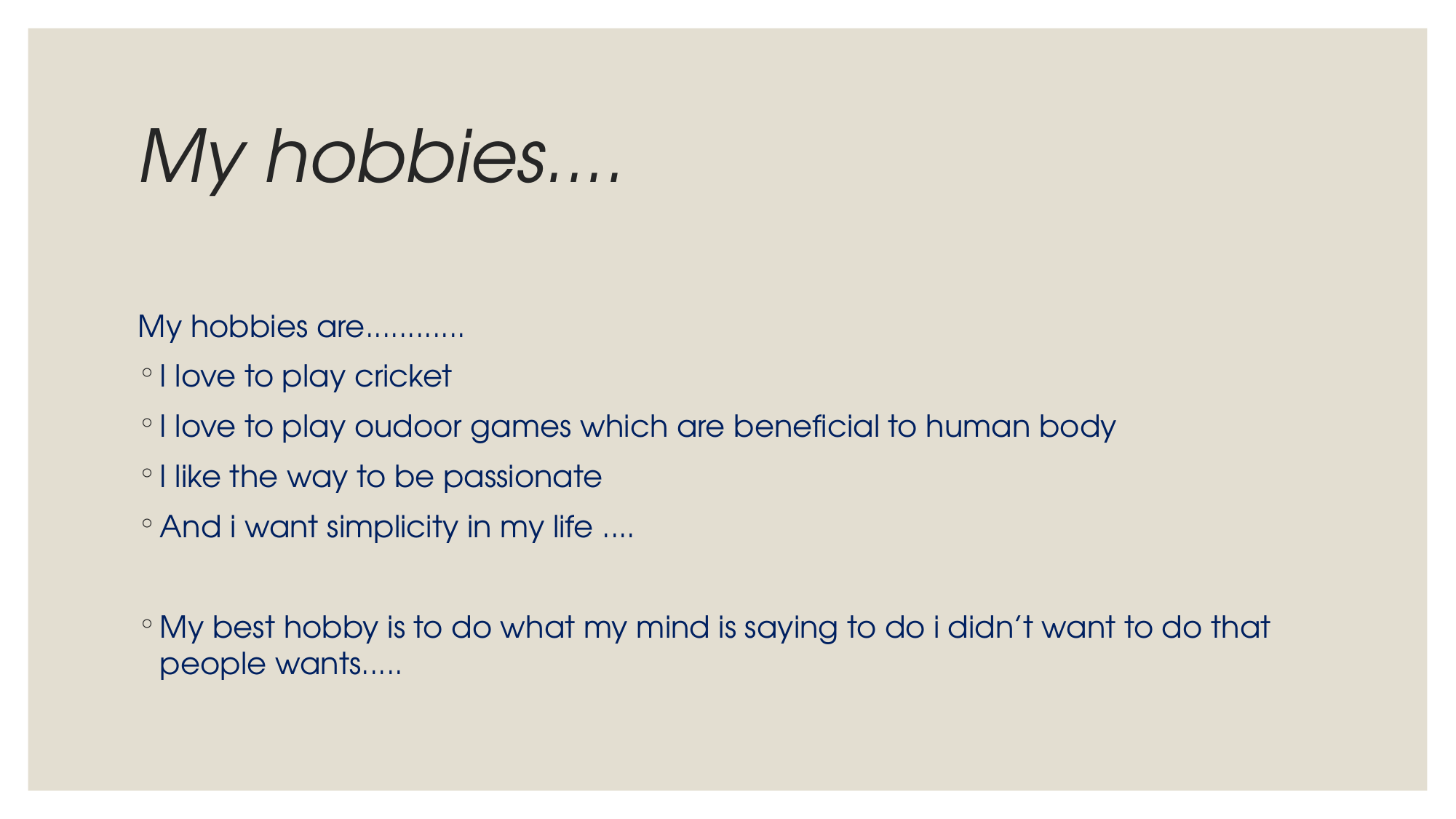

# My hobbies....

My hobbies are............
I love to play cricket
I love to play oudoor games which are beneficial to human body
I like the way to be passionate
And i want simplicity in my life ....

My best hobby is to do what my mind is saying to do i didn’t want to do that people wants.....